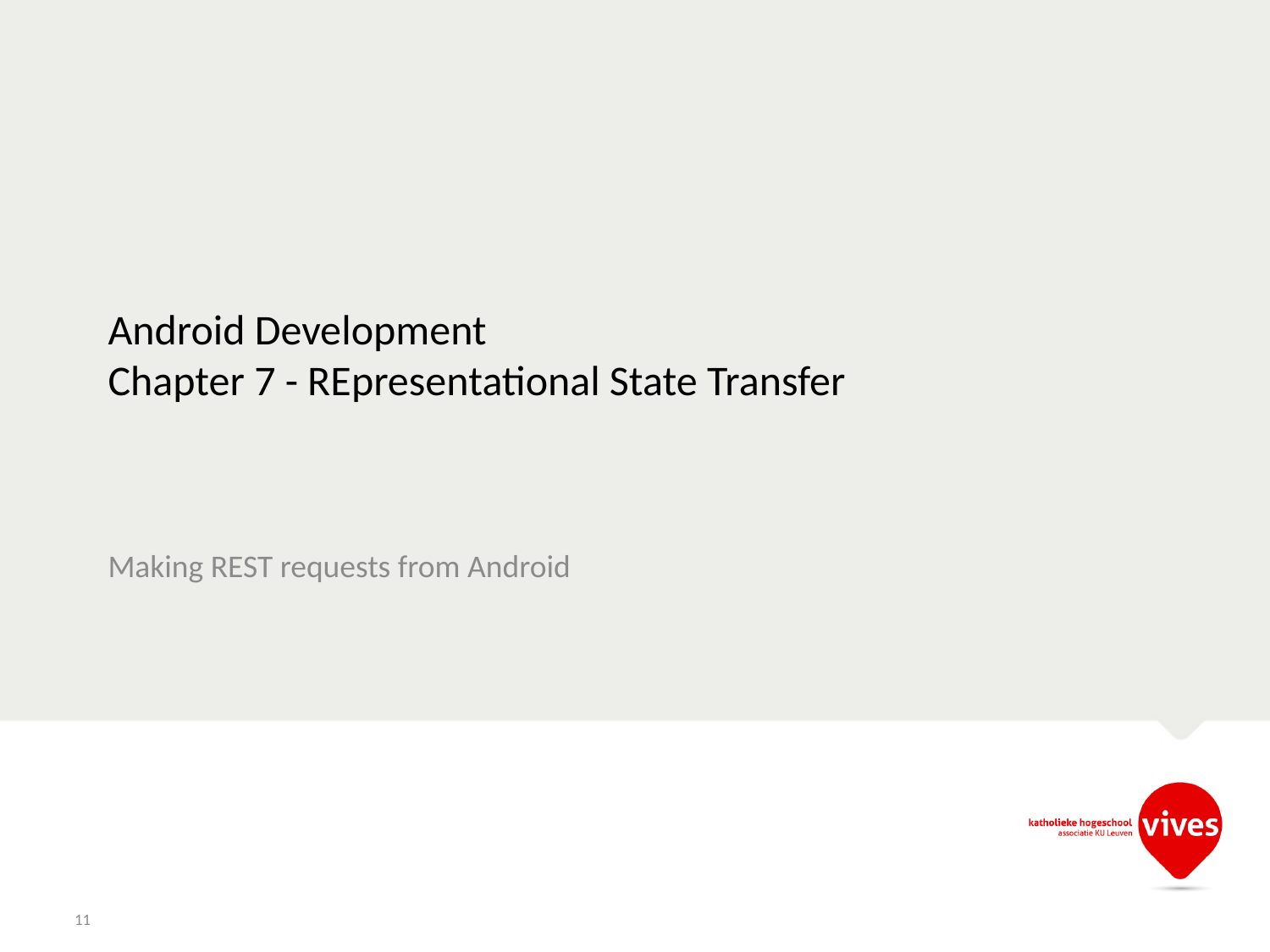

# Android Development Chapter 7 - REpresentational State Transfer
Making REST requests from Android
11